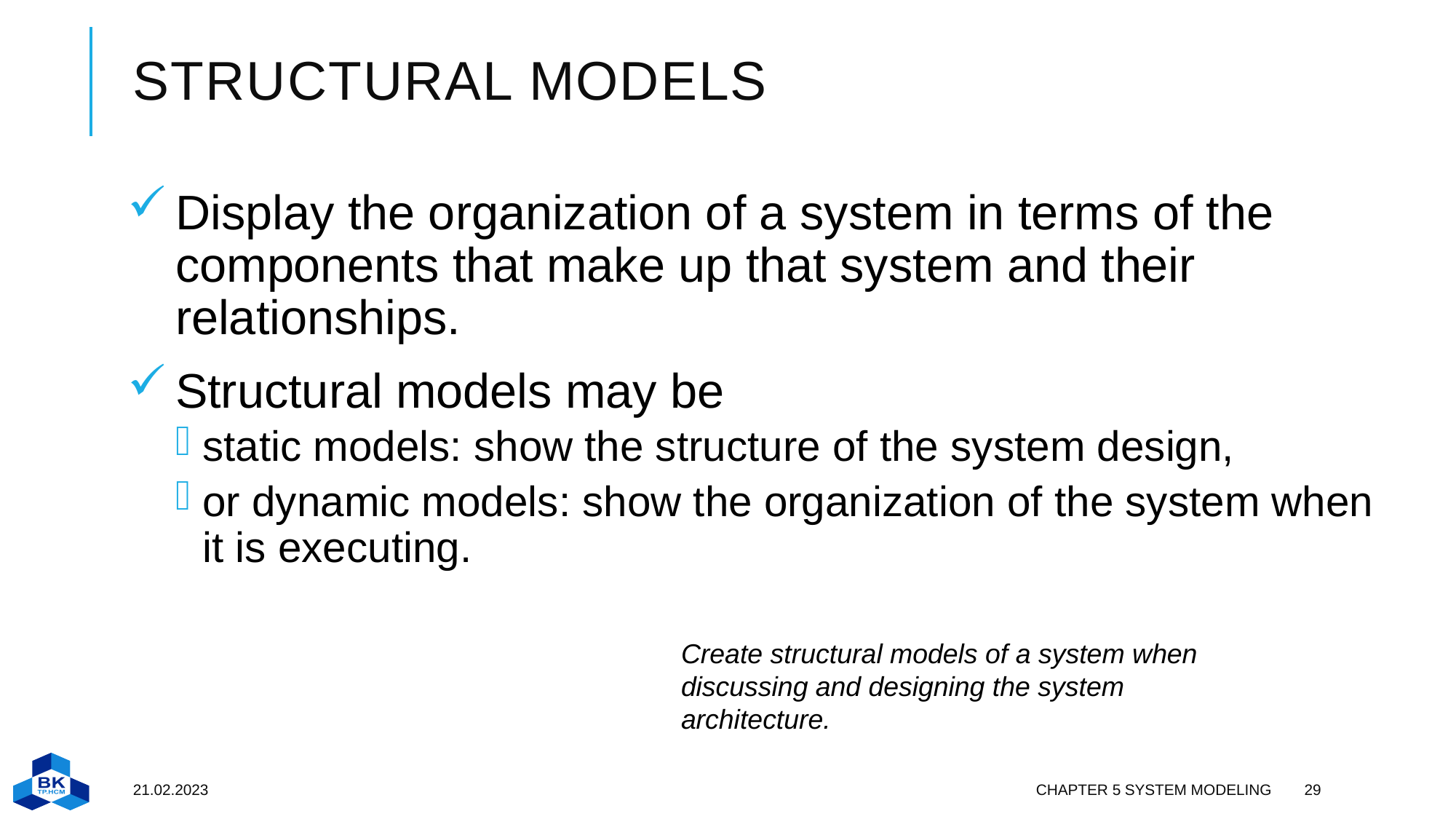

# Structural models
Display the organization of a system in terms of the components that make up that system and their relationships.
Structural models may be
static models: show the structure of the system design,
or dynamic models: show the organization of the system when it is executing.

Create structural models of a system when discussing and designing the system architecture.
21.02.2023
Chapter 5 System modeling
29